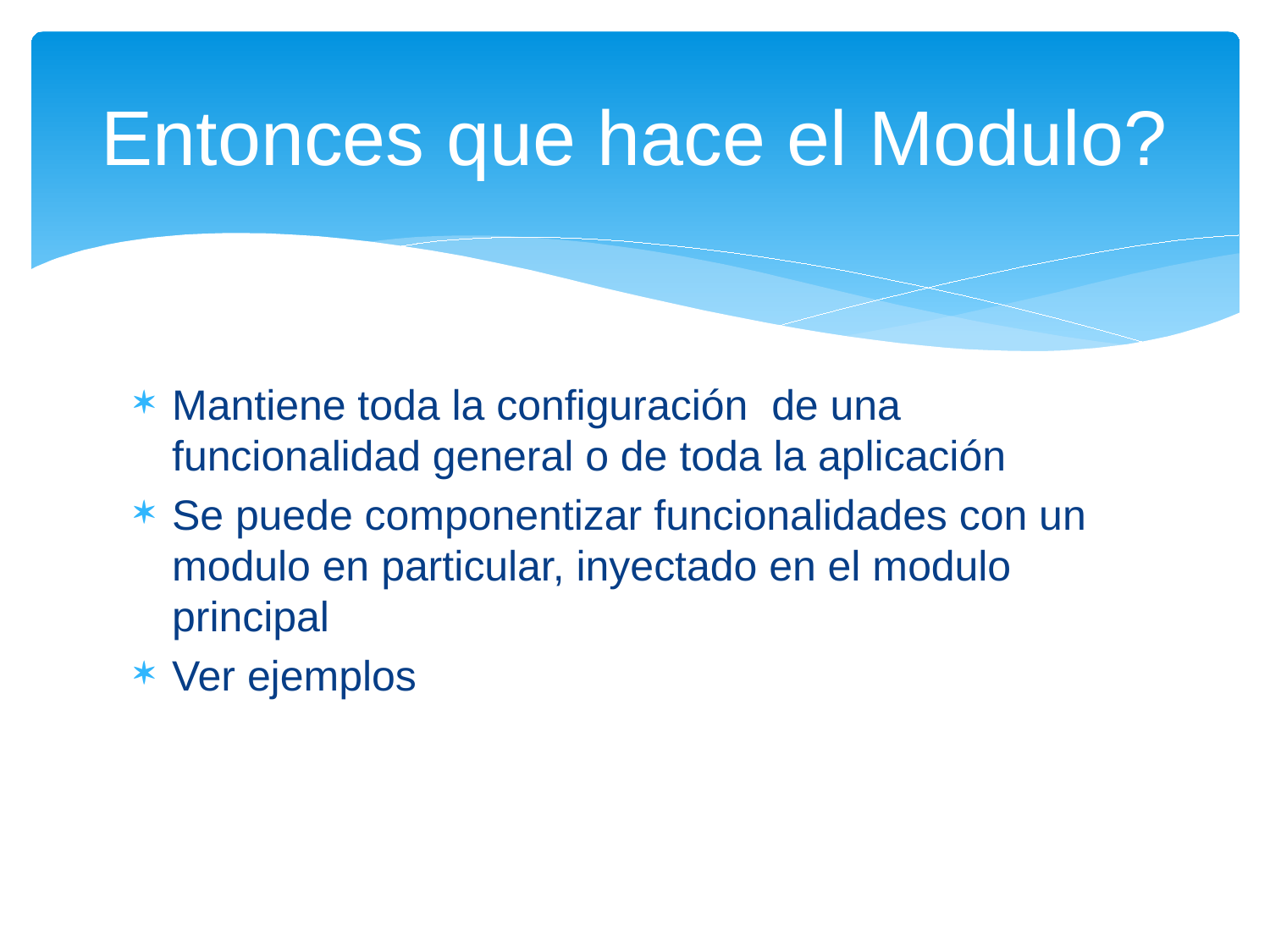

# Entonces que hace el Modulo?
Mantiene toda la configuración  de una funcionalidad general o de toda la aplicación
Se puede componentizar funcionalidades con un modulo en particular, inyectado en el modulo principal
Ver ejemplos